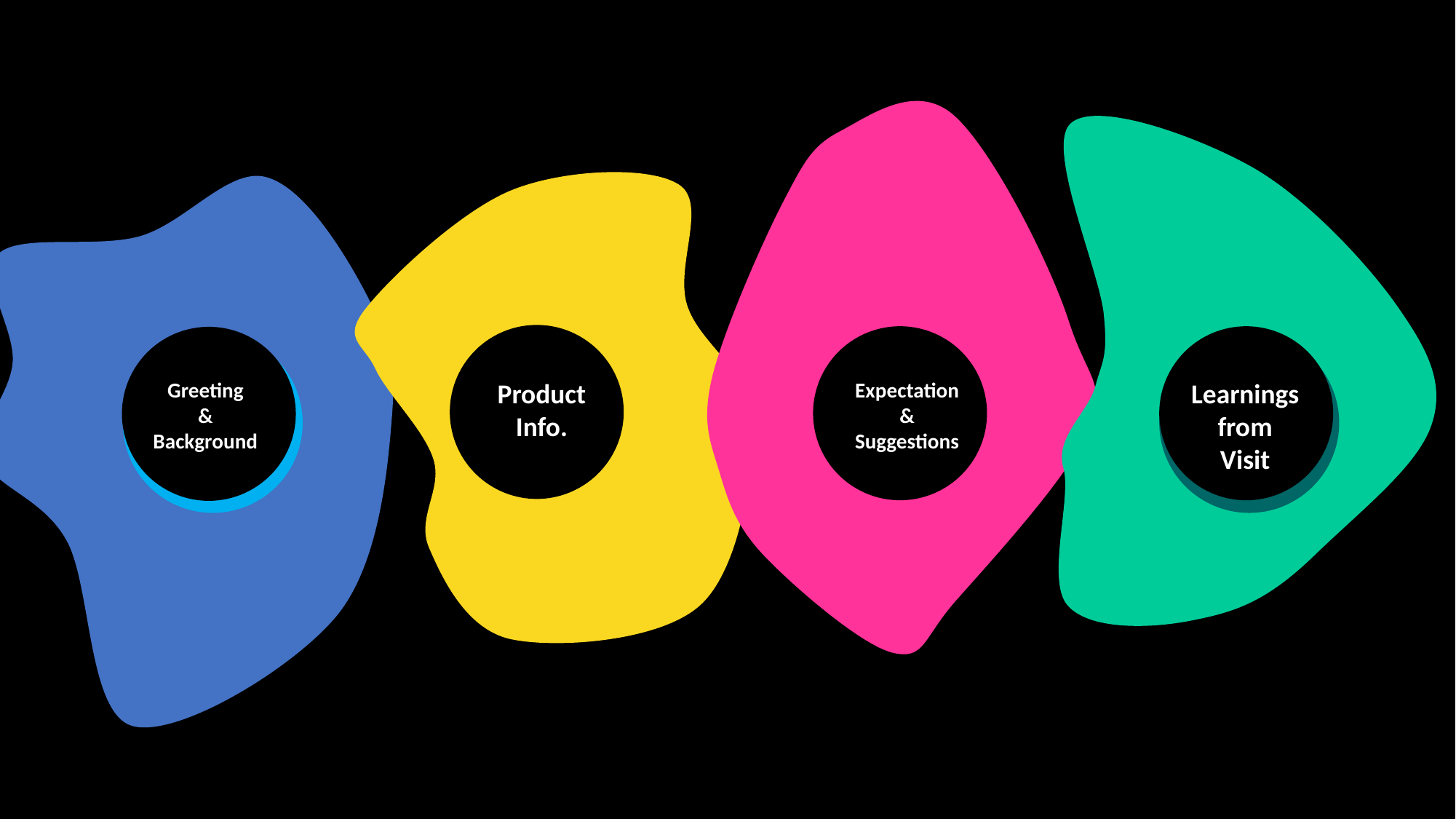

Expectation & Suggestions

Learnings from Visit

Product Info.

Greeting
&
Background